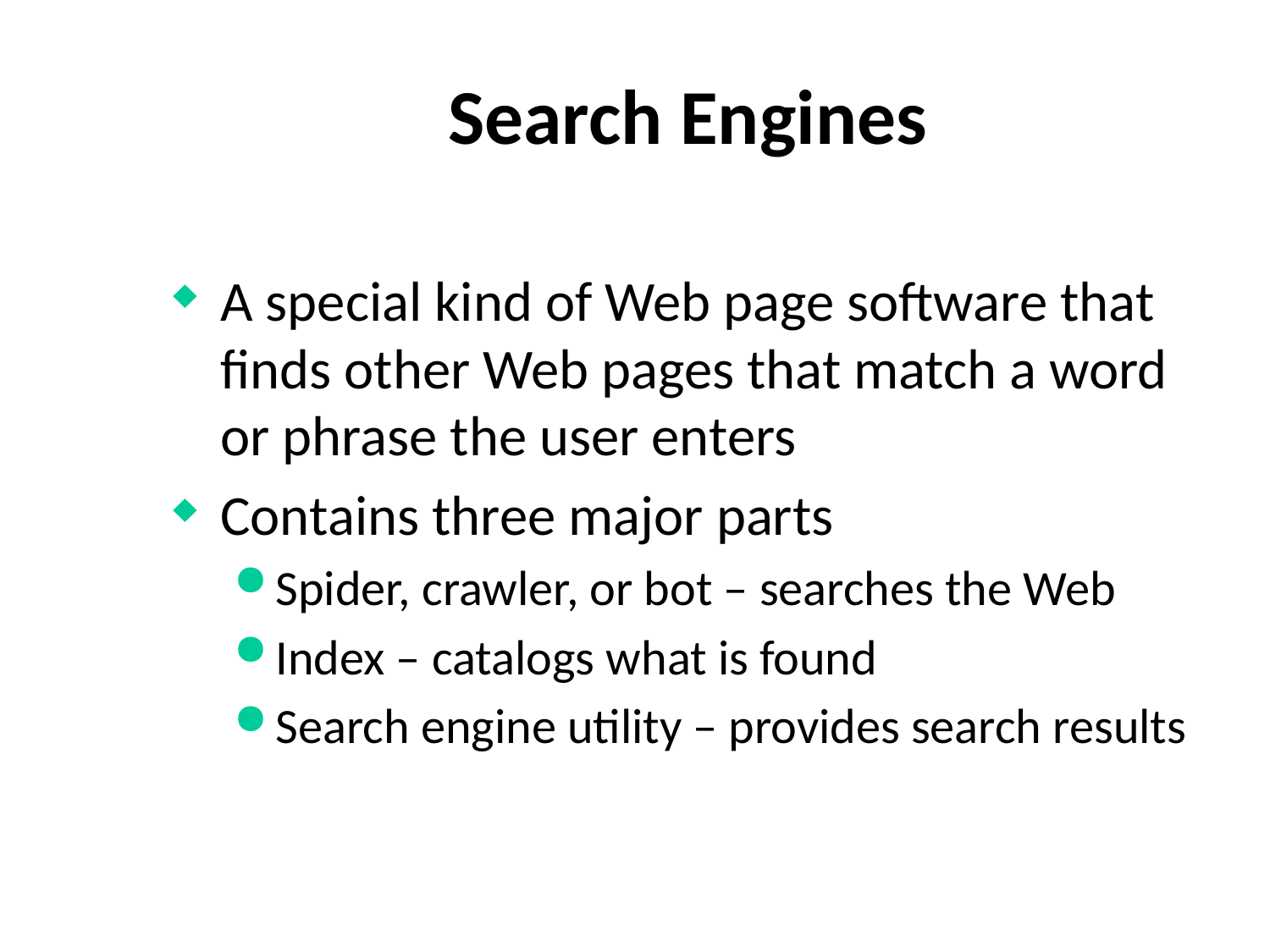

# Search Engines
A special kind of Web page software that finds other Web pages that match a word or phrase the user enters
Contains three major parts
Spider, crawler, or bot – searches the Web
Index – catalogs what is found
Search engine utility – provides search results